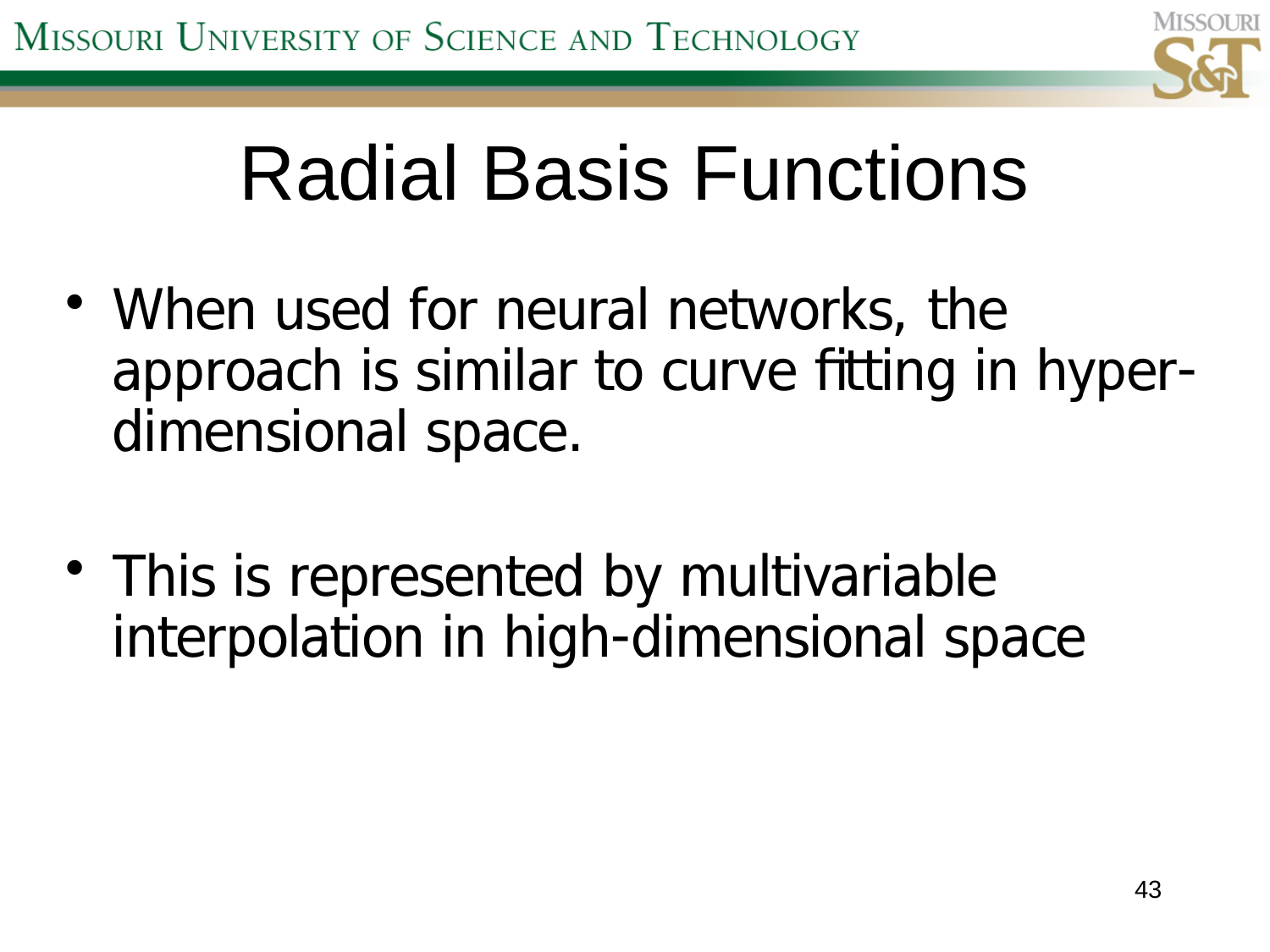

# Radial Basis Functions

When used for neural networks, the approach is similar to curve fitting in hyper-dimensional space.

This is represented by multivariable interpolation in high-dimensional space

43